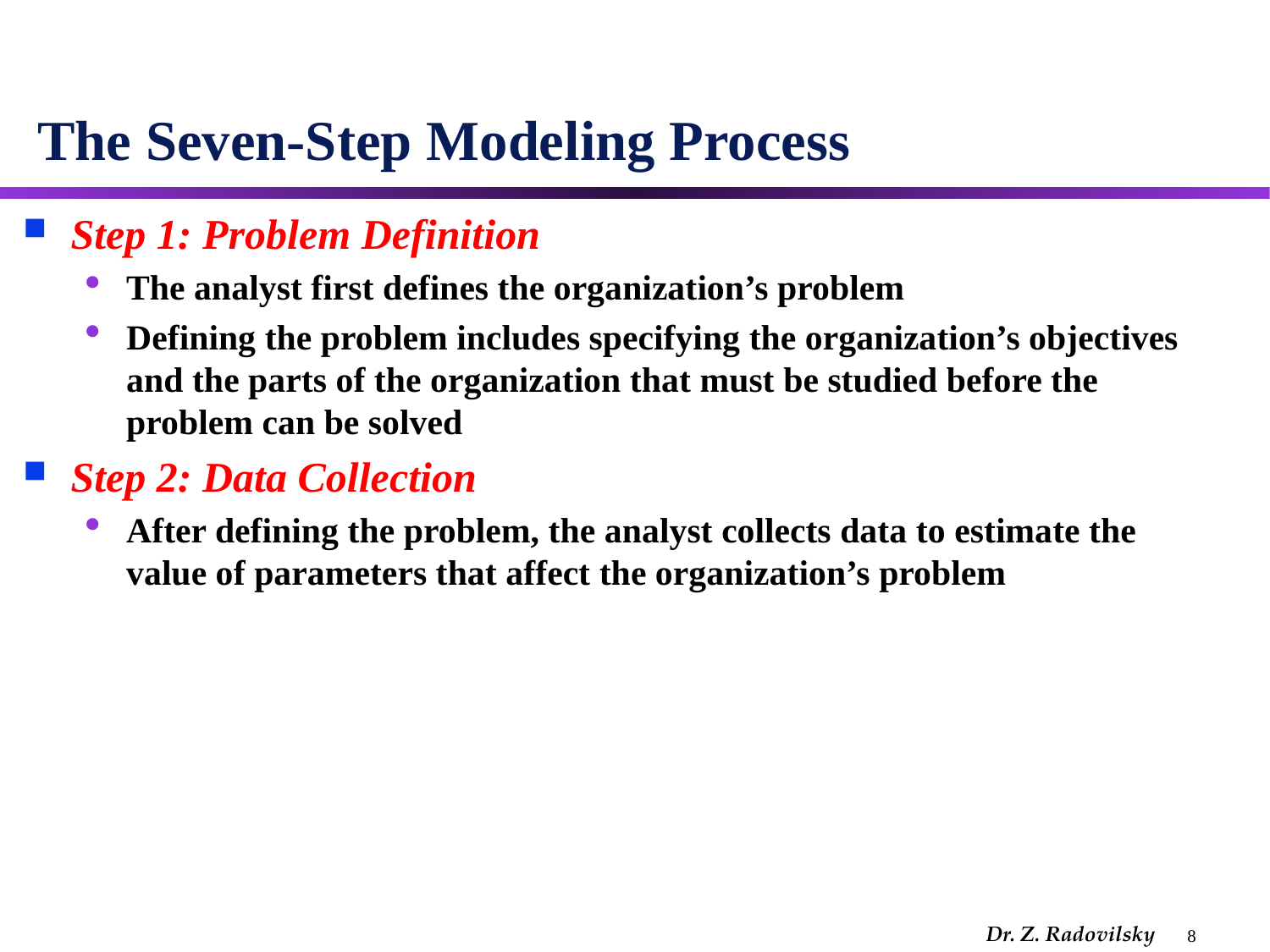

# The Seven-Step Modeling Process
Step 1: Problem Definition
The analyst first defines the organization’s problem
Defining the problem includes specifying the organization’s objectives and the parts of the organization that must be studied before the problem can be solved
Step 2: Data Collection
After defining the problem, the analyst collects data to estimate the value of parameters that affect the organization’s problem